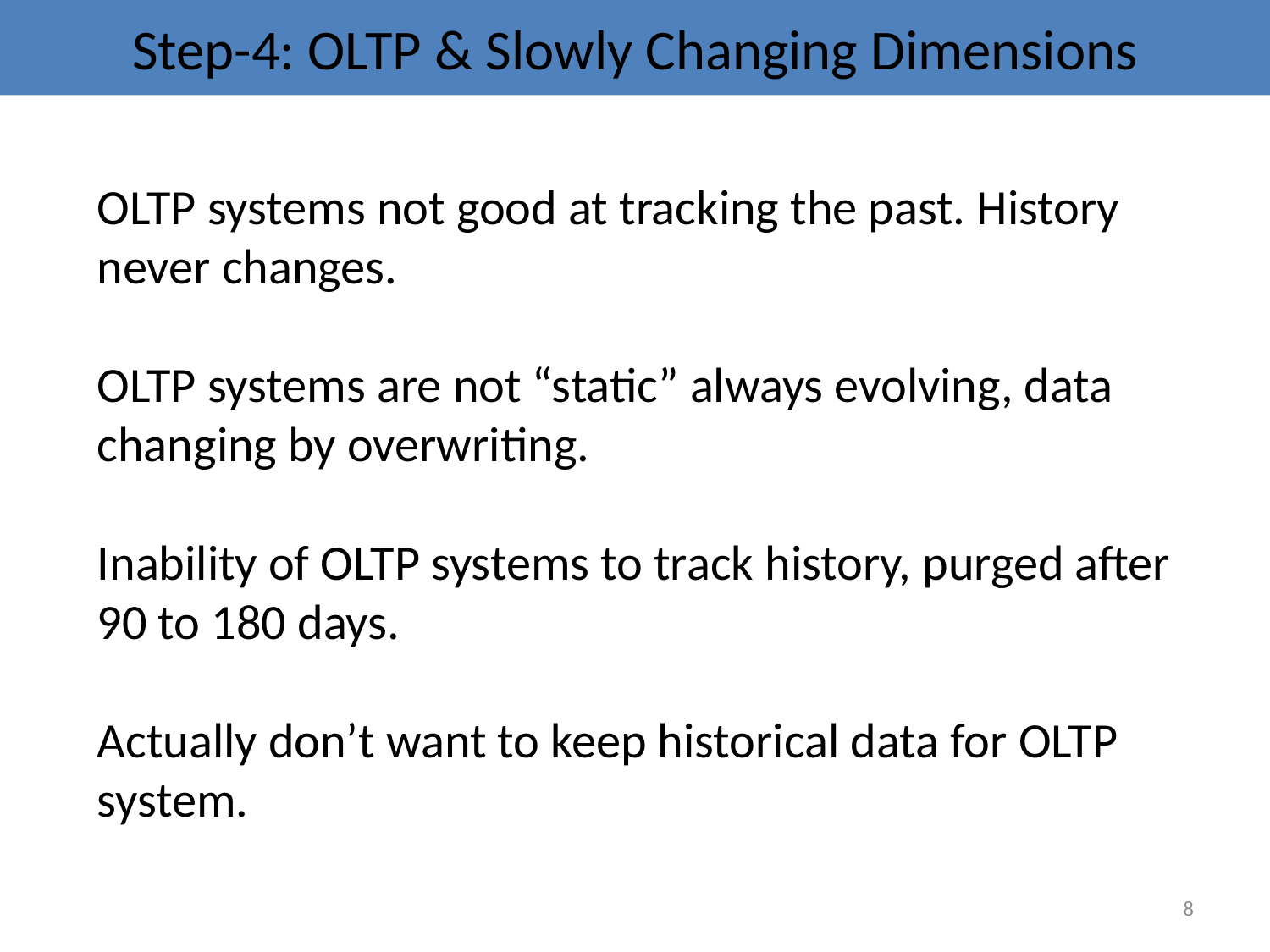

# Step-4: OLTP & Slowly Changing Dimensions
OLTP systems not good at tracking the past. History never changes.

OLTP systems are not “static” always evolving, data changing by overwriting.

Inability of OLTP systems to track history, purged after 90 to 180 days.

Actually don’t want to keep historical data for OLTP system.

8